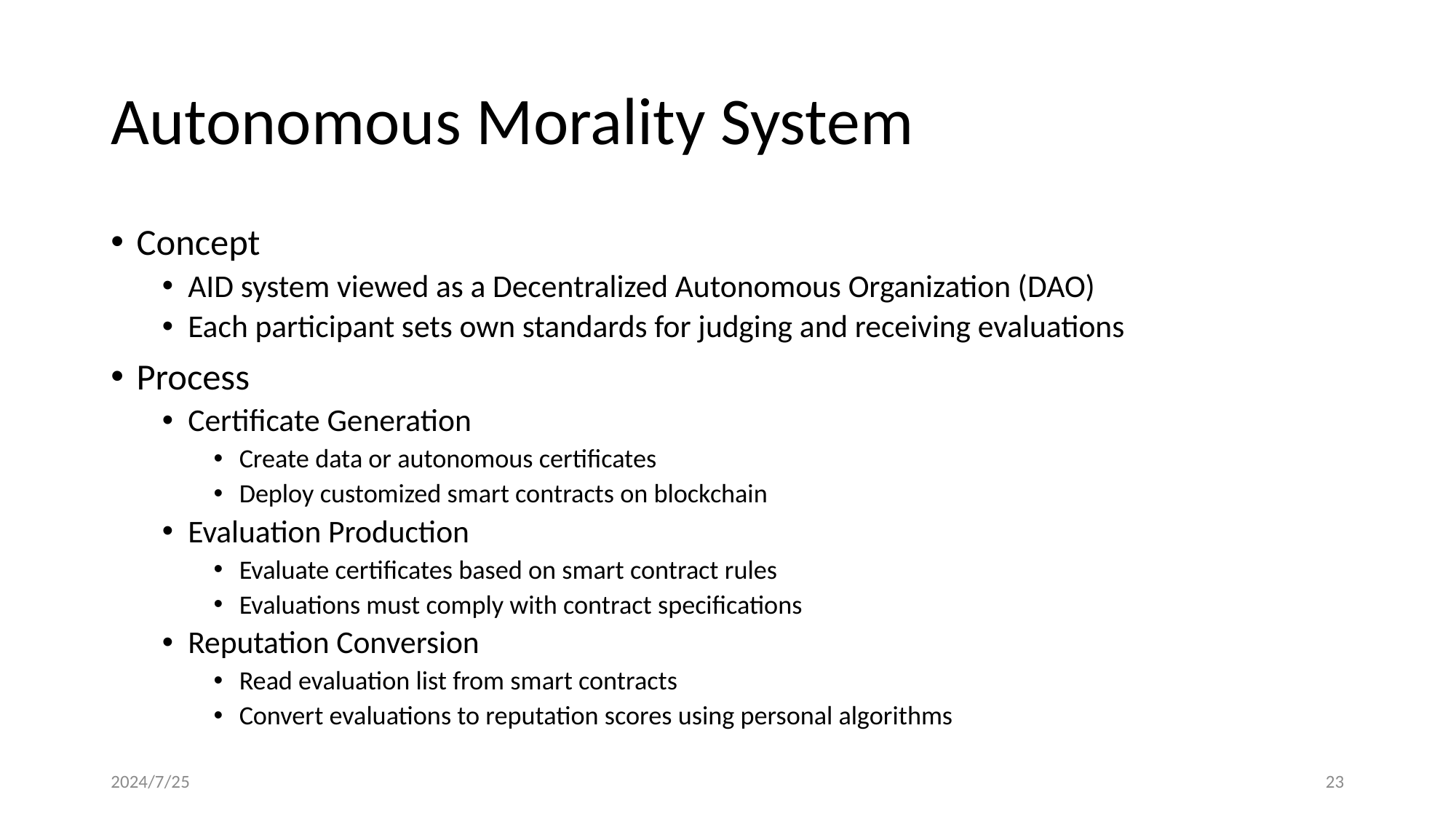

# Autonomous Morality System
Concept
AID system viewed as a Decentralized Autonomous Organization (DAO)
Each participant sets own standards for judging and receiving evaluations
Process
Certificate Generation
Create data or autonomous certificates
Deploy customized smart contracts on blockchain
Evaluation Production
Evaluate certificates based on smart contract rules
Evaluations must comply with contract specifications
Reputation Conversion
Read evaluation list from smart contracts
Convert evaluations to reputation scores using personal algorithms

2024/7/25
23